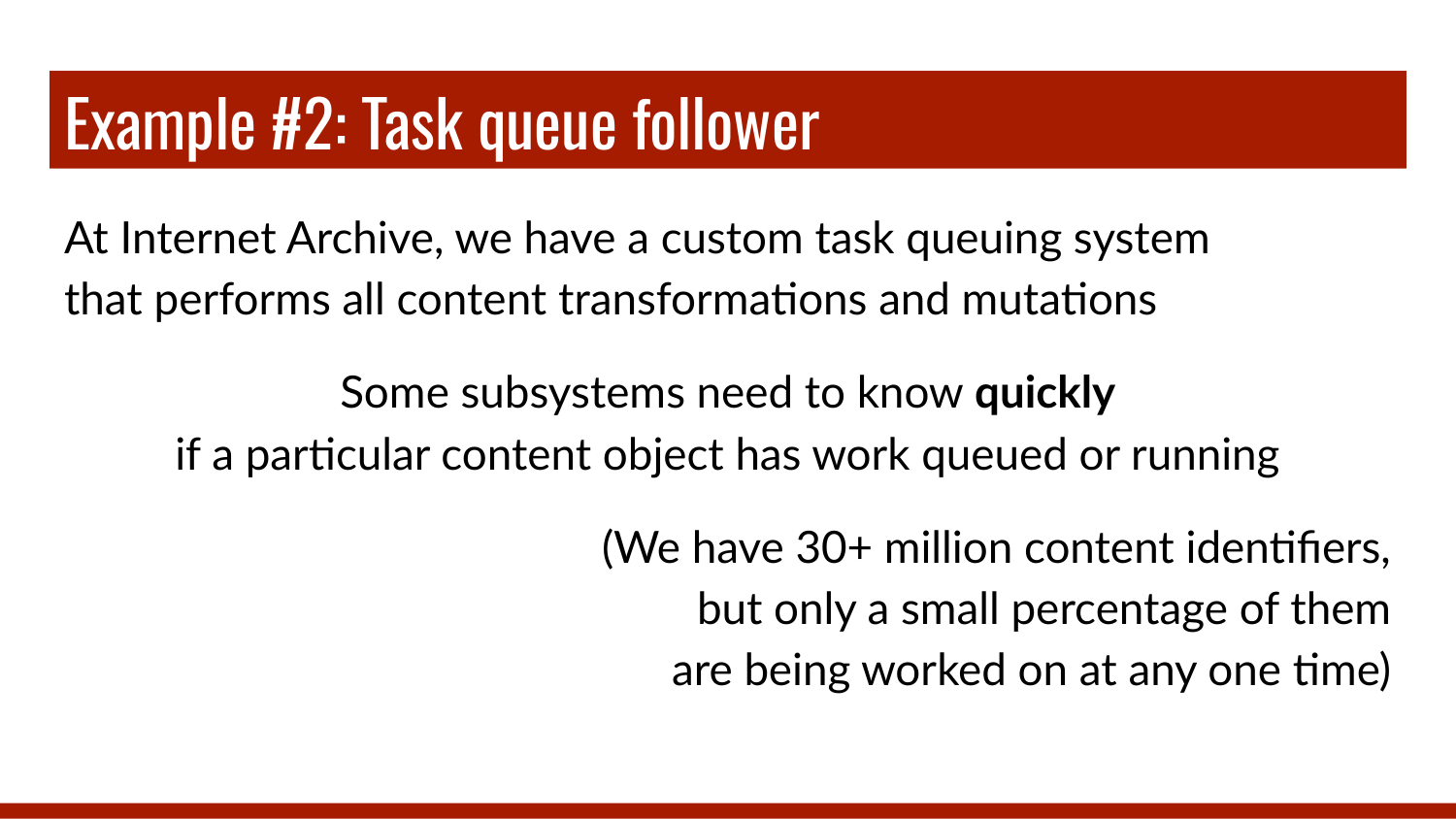

# Example #2: Task queue follower
At Internet Archive, we have a custom task queuing system
that performs all content transformations and mutations
Some subsystems need to know quickly
if a particular content object has work queued or running
(We have 30+ million content identifiers,
but only a small percentage of them
are being worked on at any one time)